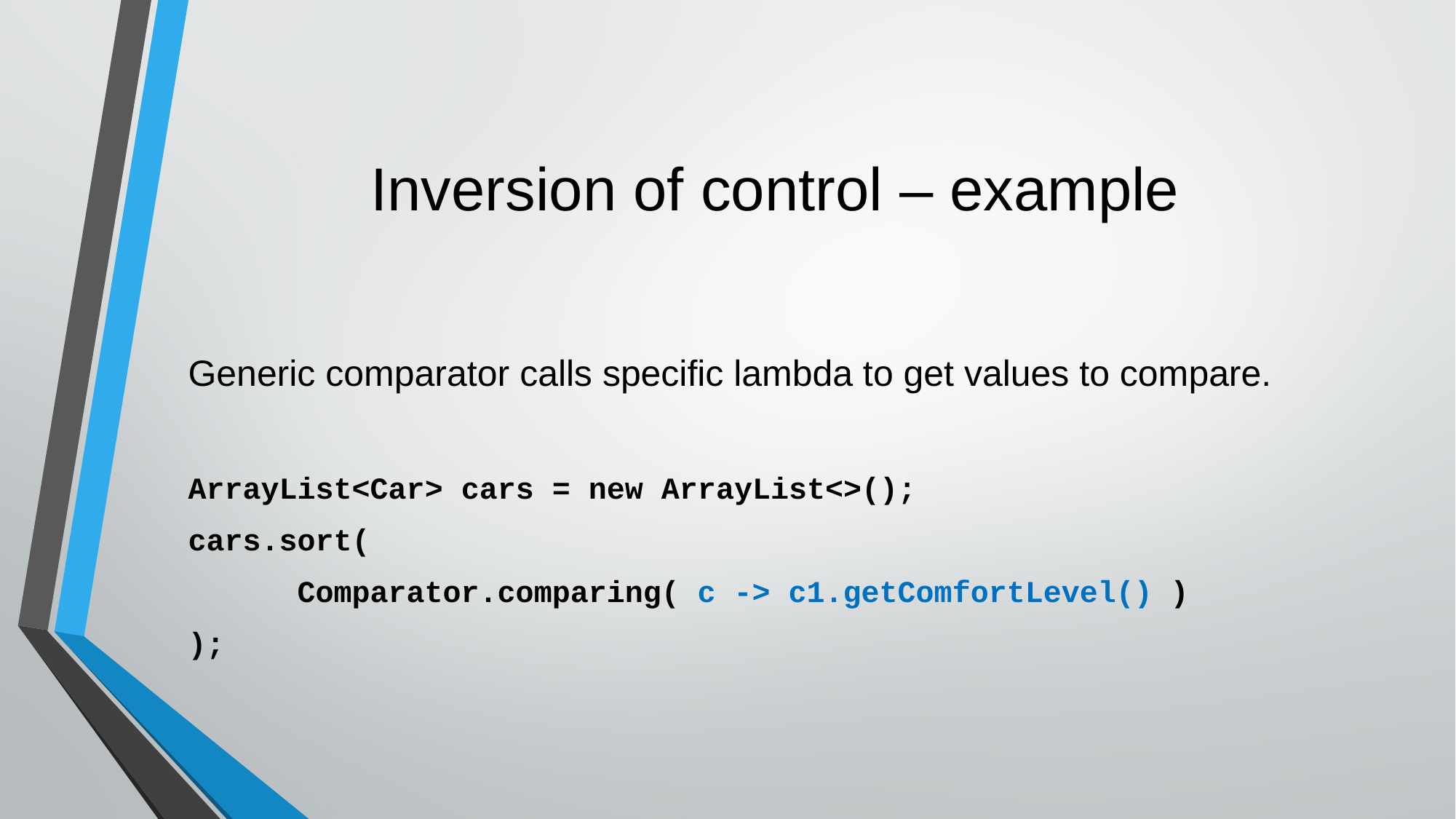

# Inversion of control – example
Generic comparator calls specific lambda to get values to compare.

ArrayList<Car> cars = new ArrayList<>();
cars.sort(
	Comparator.comparing( c -> c1.getComfortLevel() )
);